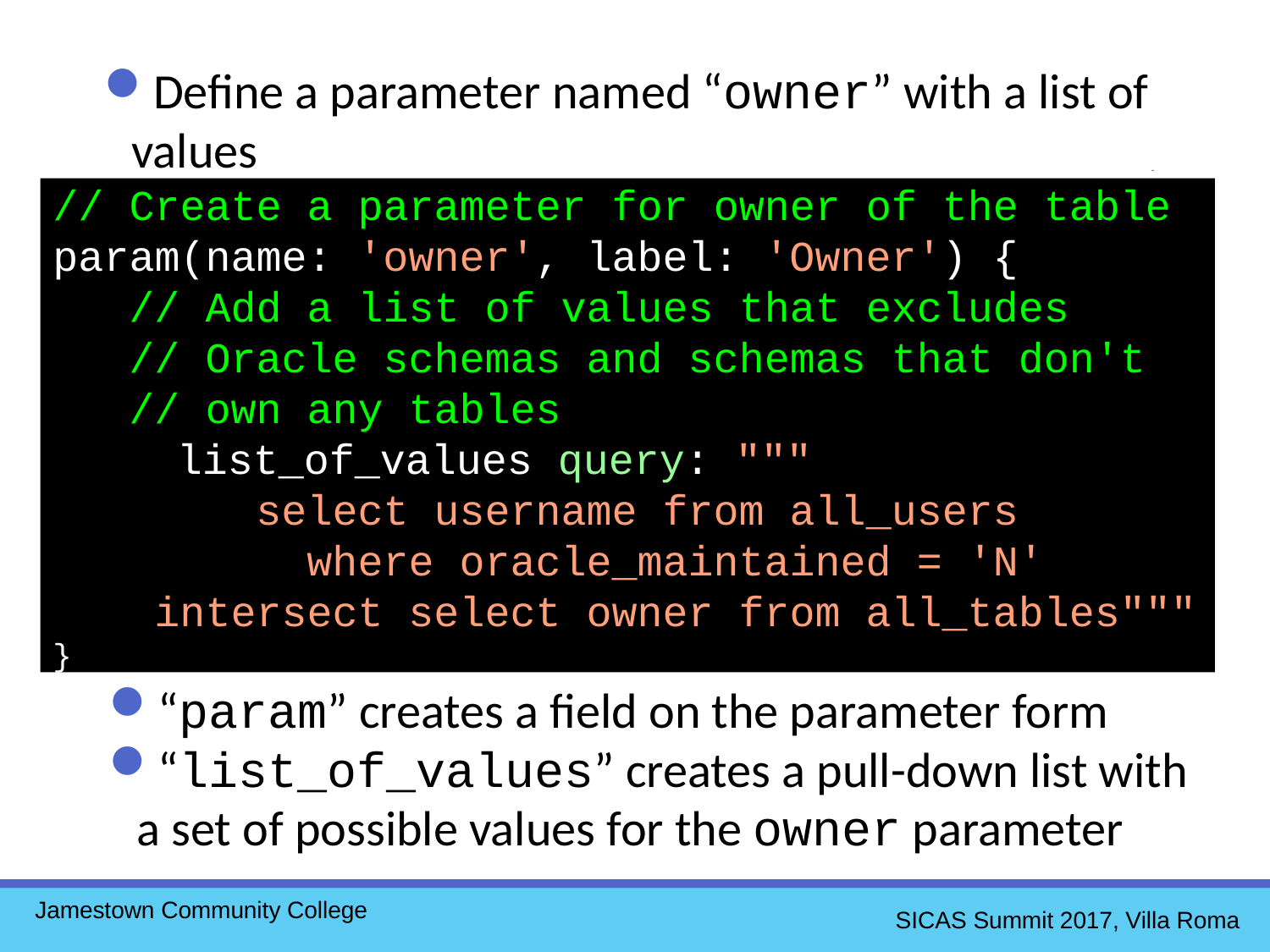

Define a parameter named “owner” with a list of values

// Create a parameter for owner of the table
param(name: 'owner', label: 'Owner') {
   // Add a list of values that excludes
   // Oracle schemas and schemas that don't
   // own any tables
   list_of_values query: """
        select username from all_users
          where oracle_maintained = 'N'
    intersect select owner from all_tables"""
}
“param” creates a field on the parameter form
“list_of_values” creates a pull-down list with a set of possible values for the owner parameter

Jamestown Community College
SICAS Summit 2017, Villa Roma